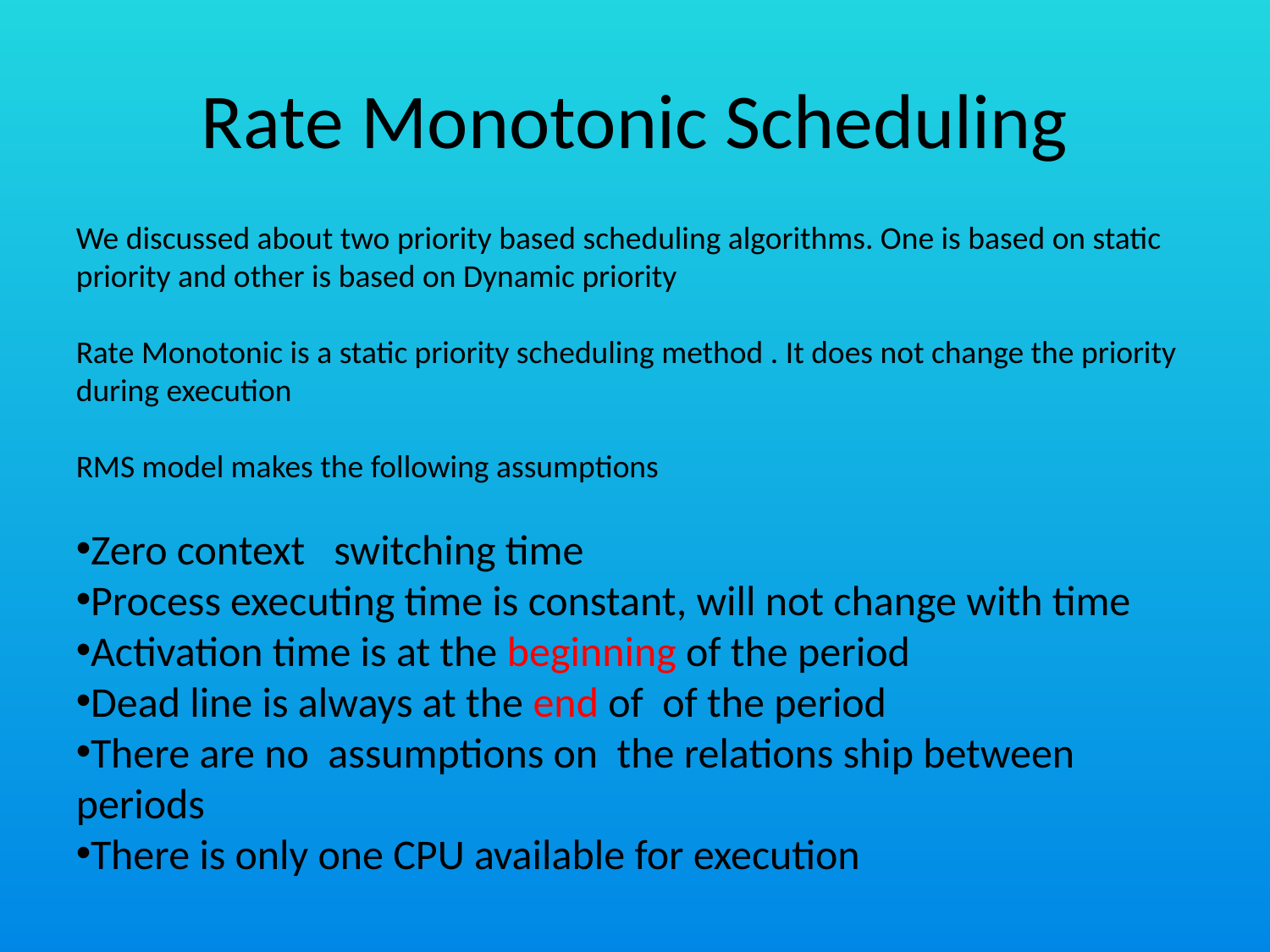

# Rate Monotonic Scheduling
We discussed about two priority based scheduling algorithms. One is based on static priority and other is based on Dynamic priority

Rate Monotonic is a static priority scheduling method . It does not change the priority during execution

RMS model makes the following assumptions

Zero context   switching time
Process executing time is constant, will not change with time
Activation time is at the beginning of the period
Dead line is always at the end of  of the period
There are no  assumptions on  the relations ship between periods
There is only one CPU available for execution